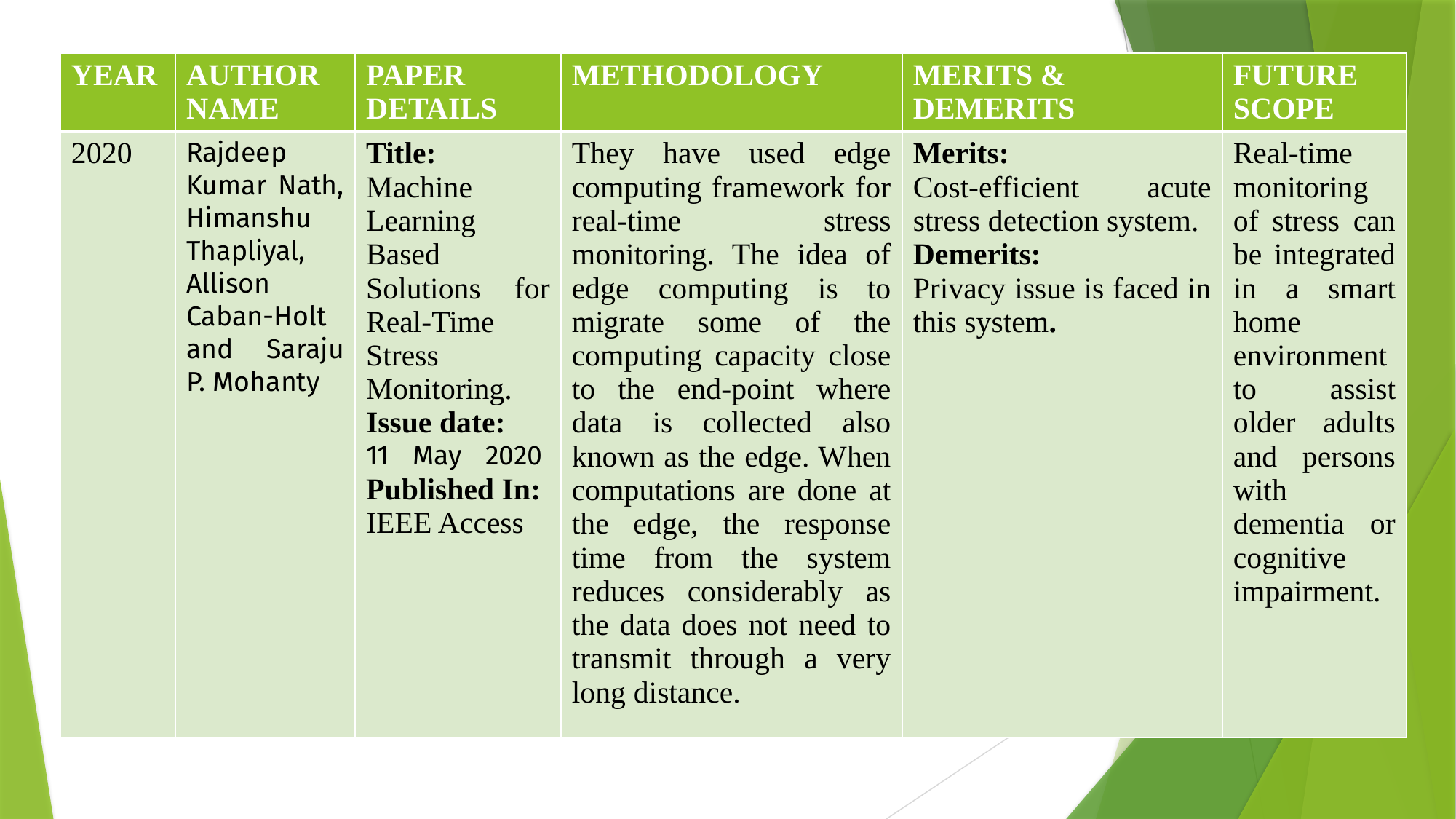

| YEAR | AUTHOR NAME | PAPER DETAILS | METHODOLOGY | MERITS & DEMERITS | FUTURE SCOPE |
| --- | --- | --- | --- | --- | --- |
| 2020 | Rajdeep Kumar Nath, Himanshu Thapliyal, Allison Caban-Holt and Saraju P. Mohanty | Title: Machine Learning Based Solutions for Real-Time Stress Monitoring. Issue date: 11 May 2020  Published In: IEEE Access | They have used edge computing framework for real-time stress monitoring. The idea of edge computing is to migrate some of the computing capacity close to the end-point where data is collected also known as the edge. When computations are done at the edge, the response time from the system reduces considerably as the data does not need to transmit through a very long distance. | Merits: Cost-efficient acute stress detection system. Demerits: Privacy issue is faced in this system. | Real-time monitoring of stress can be integrated in a smart home environment to assist older adults and persons with dementia or cognitive impairment. |